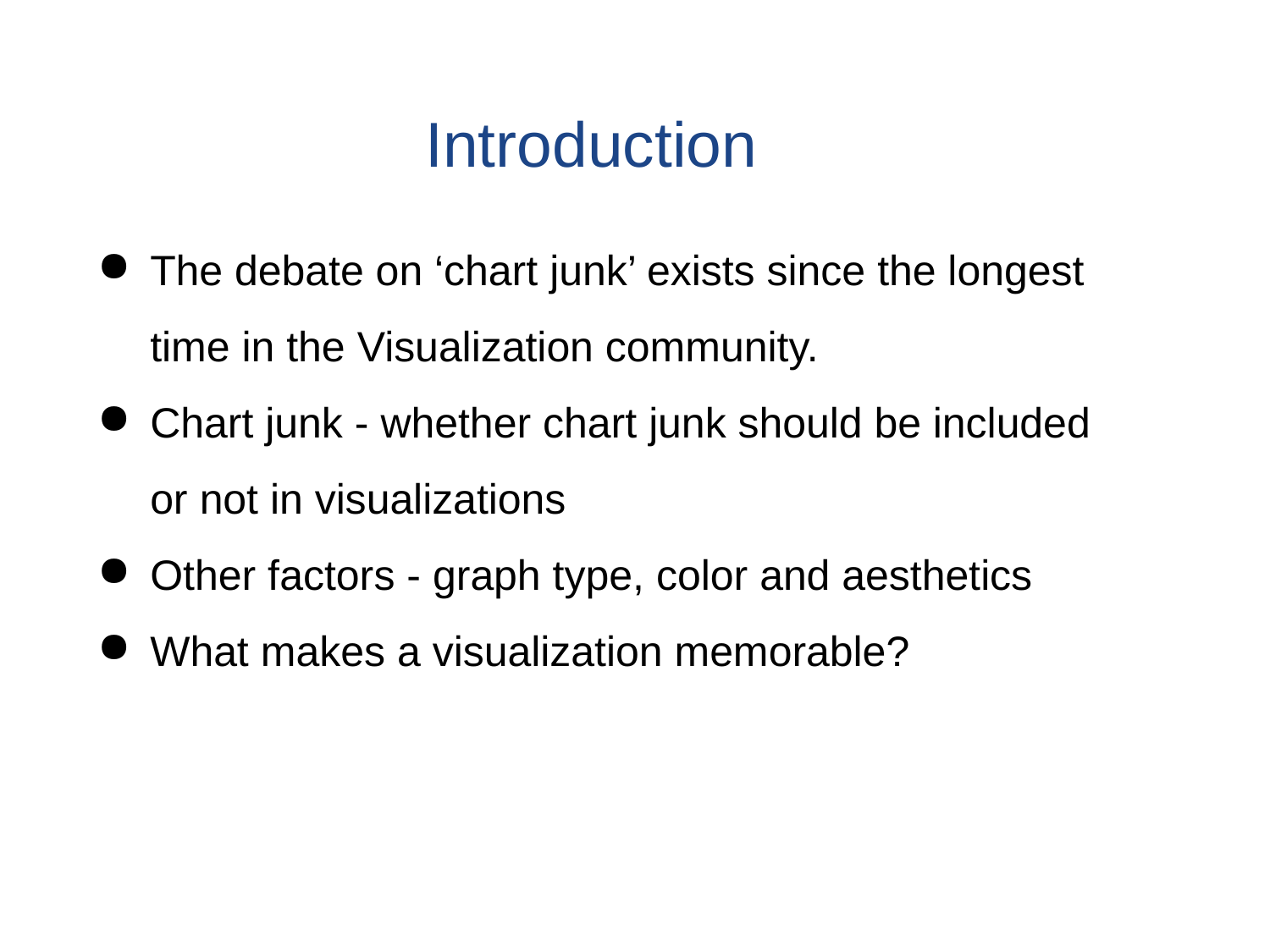

Introduction

The debate on ‘chart junk’ exists since the longest time in the Visualization community.
Chart junk - whether chart junk should be included or not in visualizations
Other factors - graph type, color and aesthetics
What makes a visualization memorable?